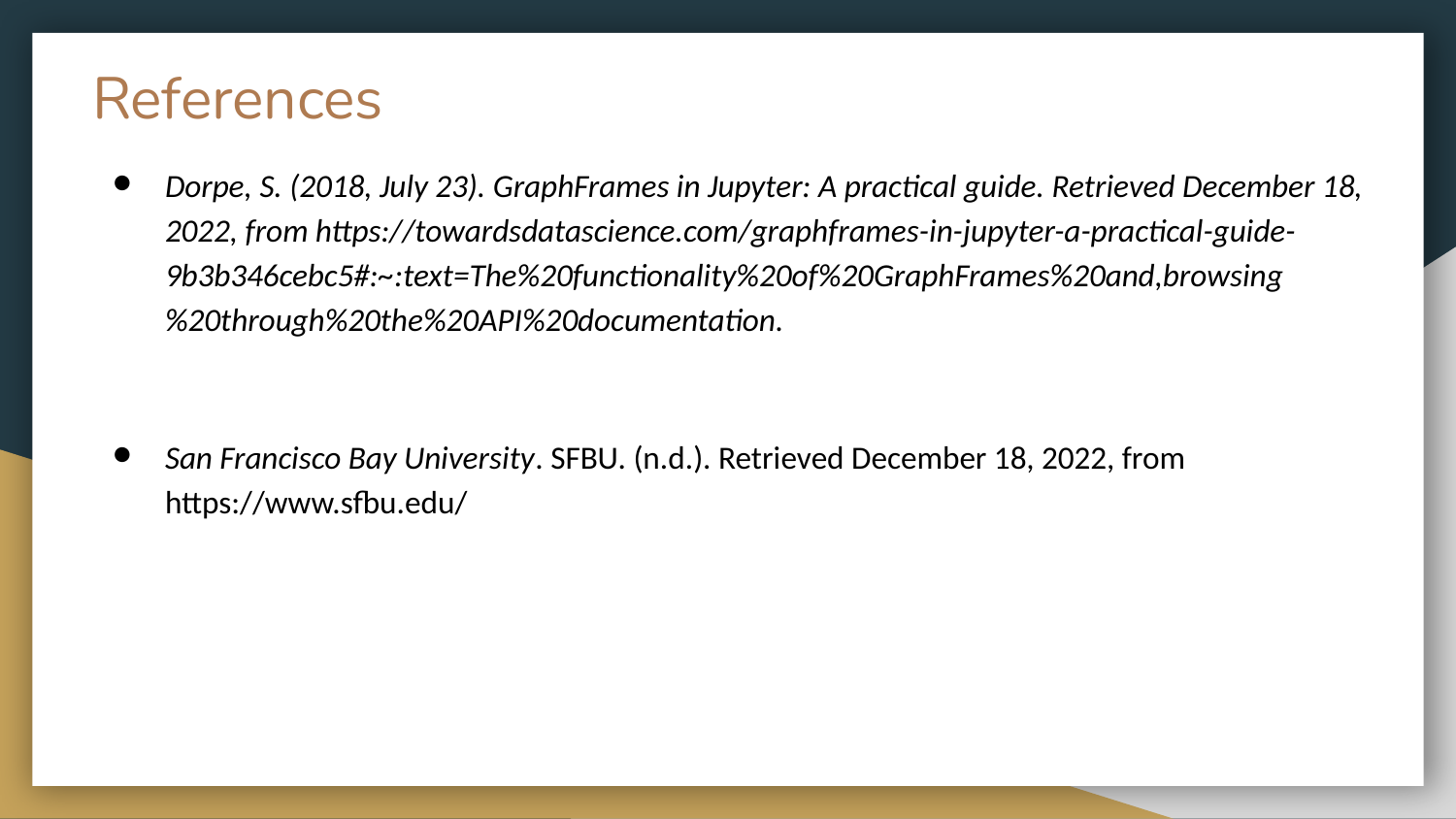

# References
Dorpe, S. (2018, July 23). GraphFrames in Jupyter: A practical guide. Retrieved December 18, 2022, from https://towardsdatascience.com/graphframes-in-jupyter-a-practical-guide-9b3b346cebc5#:~:text=The%20functionality%20of%20GraphFrames%20and,browsing%20through%20the%20API%20documentation.

San Francisco Bay University. SFBU. (n.d.). Retrieved December 18, 2022, from https://www.sfbu.edu/